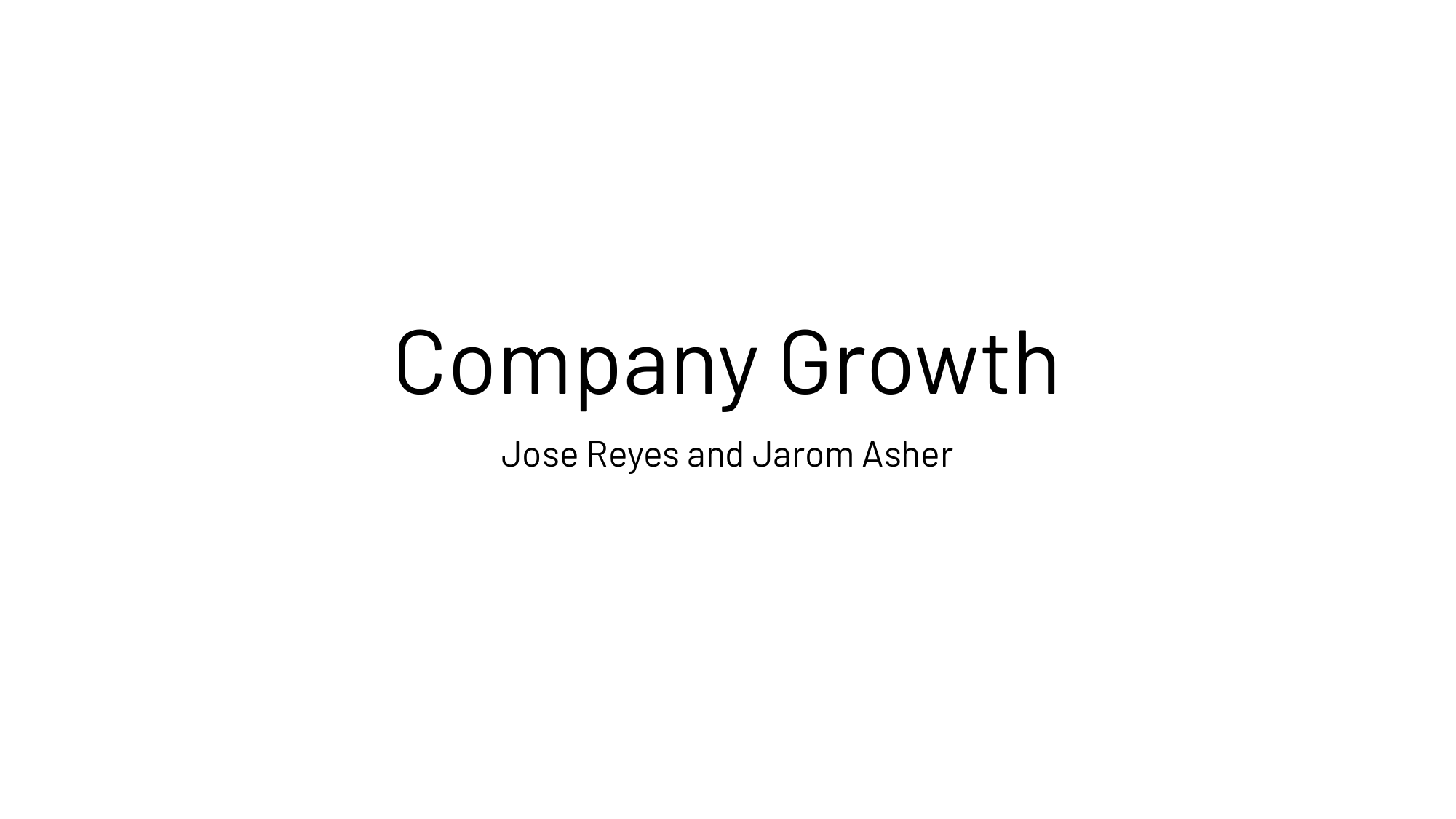

# Company Growth
Jose Reyes and Jarom Asher